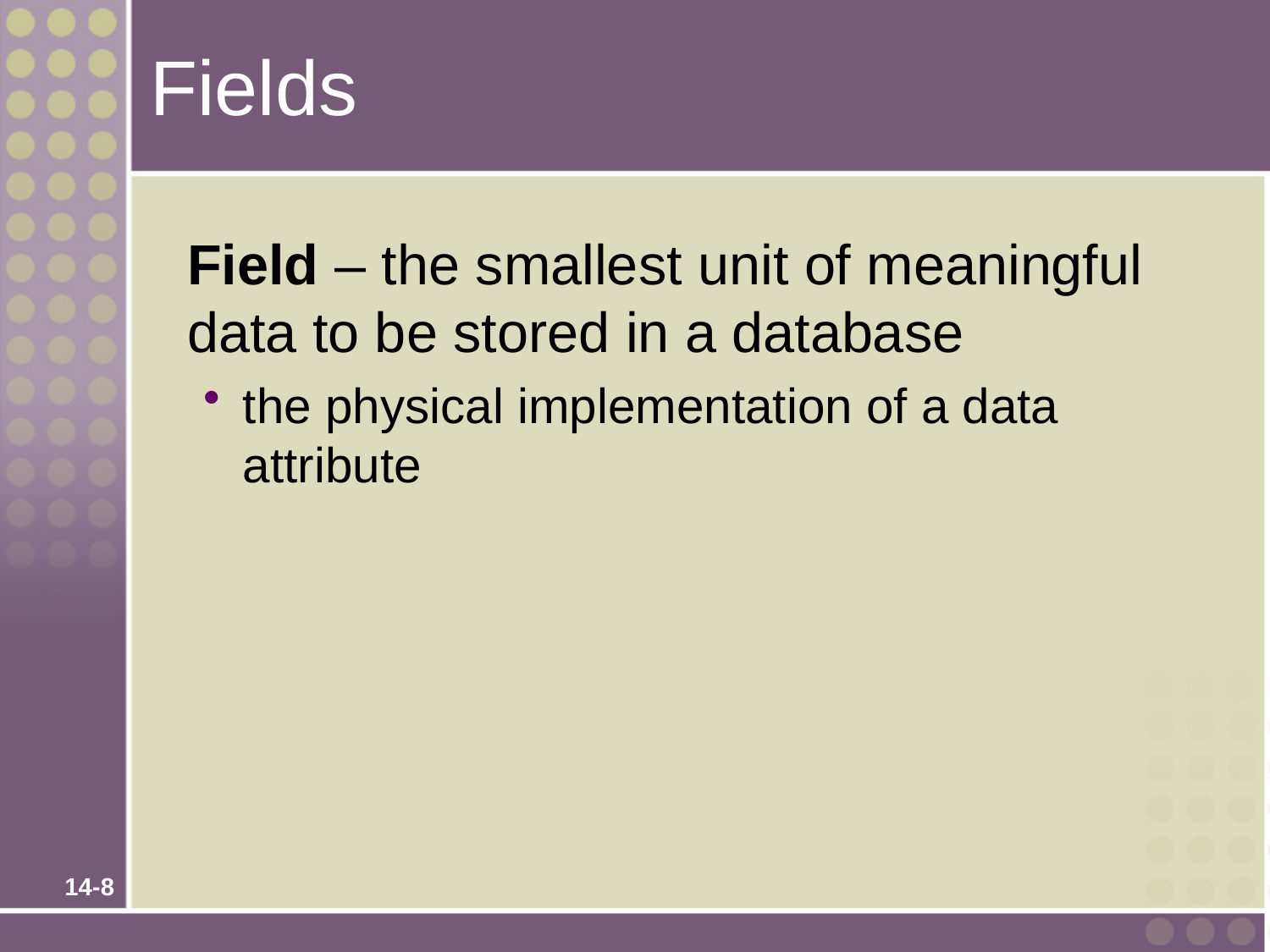

# Fields
	Field – the smallest unit of meaningful data to be stored in a database
the physical implementation of a data attribute
14-8